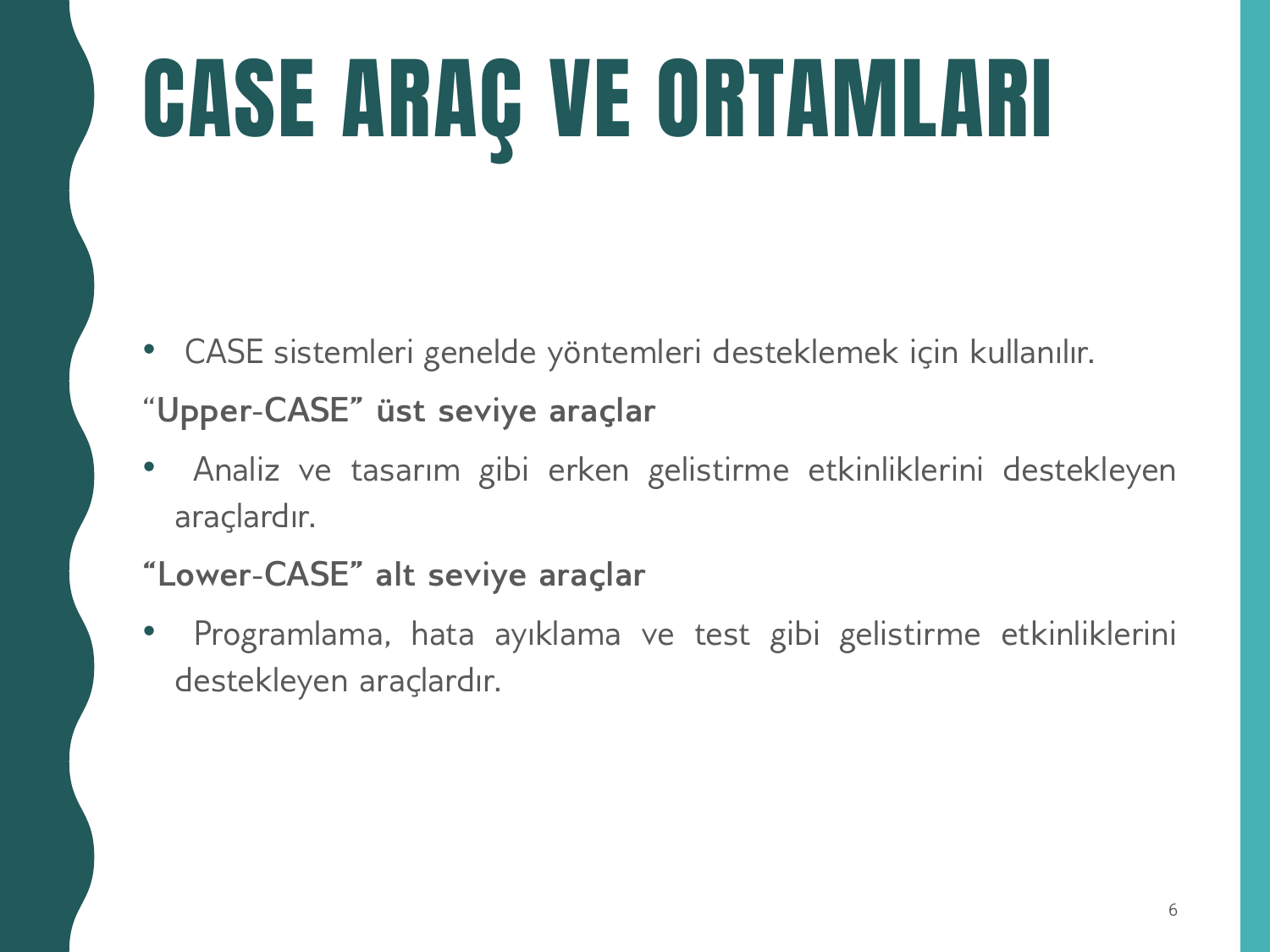

# CASE Araç ve Ortamları
 CASE sistemleri genelde yöntemleri desteklemek için kullanılır.
“Upper-CASE” üst seviye araçlar
 Analiz ve tasarım gibi erken gelistirme etkinliklerini destekleyen araçlardır.
“Lower-CASE” alt seviye araçlar
 Programlama, hata ayıklama ve test gibi gelistirme etkinliklerini destekleyen araçlardır.
6